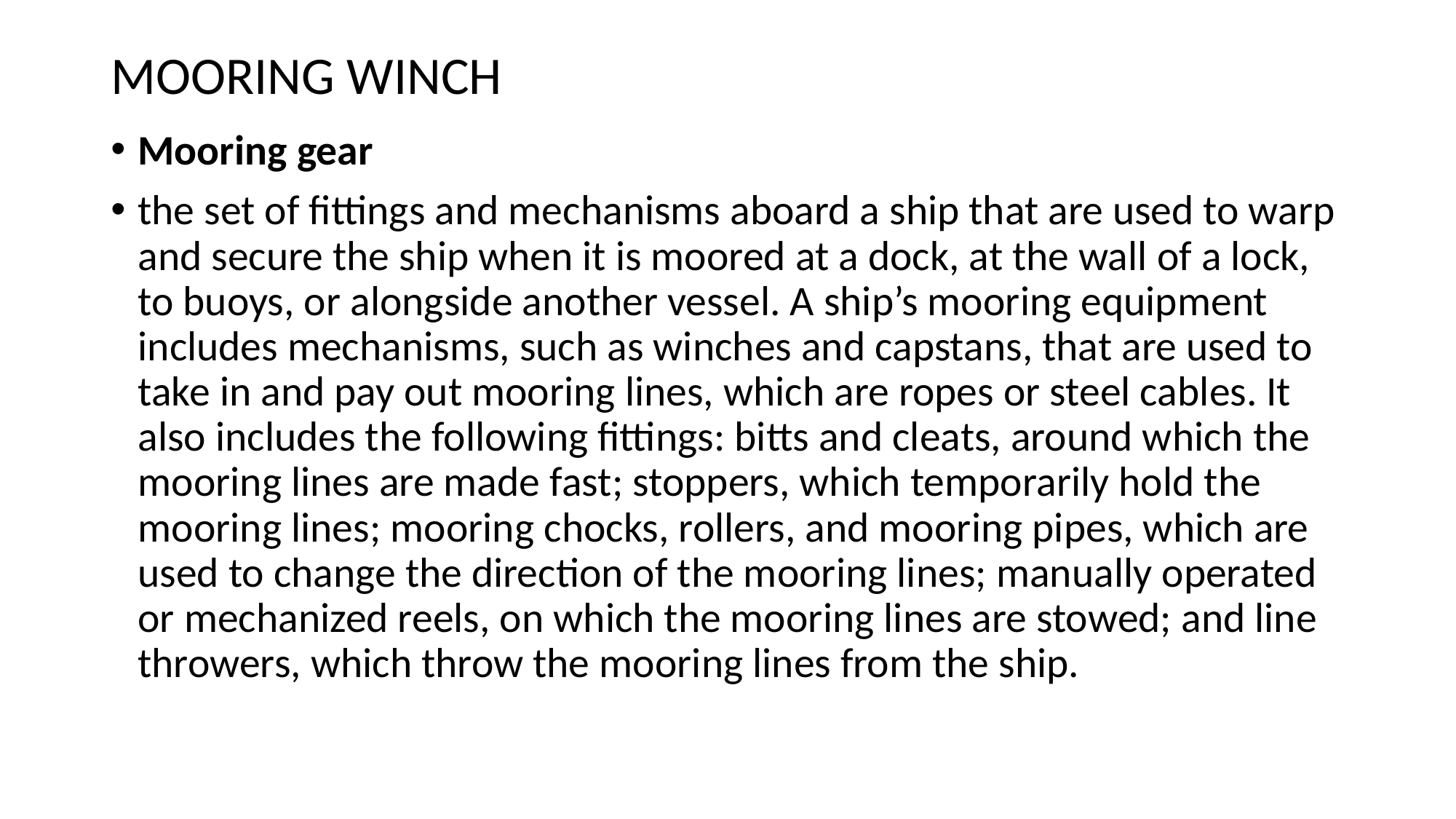

# MOORING WINCH
Mooring gear
the set of fittings and mechanisms aboard a ship that are used to warp and secure the ship when it is moored at a dock, at the wall of a lock, to buoys, or alongside another vessel. A ship’s mooring equipment includes mechanisms, such as winches and capstans, that are used to take in and pay out mooring lines, which are ropes or steel cables. It also includes the following fittings: bitts and cleats, around which the mooring lines are made fast; stoppers, which temporarily hold the mooring lines; mooring chocks, rollers, and mooring pipes, which are used to change the direction of the mooring lines; manually operated or mechanized reels, on which the mooring lines are stowed; and line throwers, which throw the mooring lines from the ship.